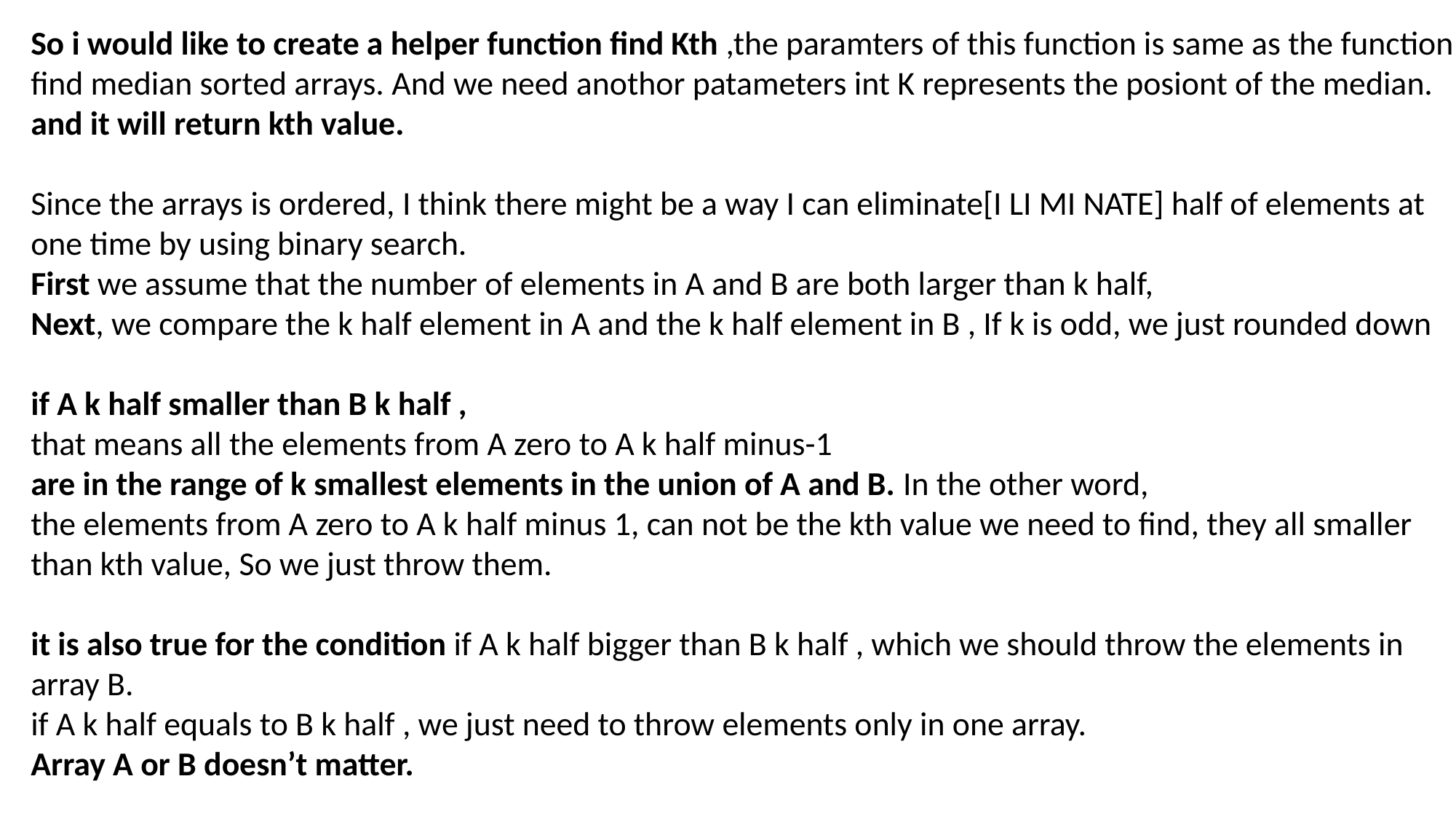

So i would like to create a helper function find Kth ,the paramters of this function is same as the function find median sorted arrays. And we need anothor patameters int K represents the posiont of the median. and it will return kth value.

Since the arrays is ordered, I think there might be a way I can eliminate[I LI MI NATE] half of elements at one time by using binary search.
First we assume that the number of elements in A and B are both larger than k half,
Next, we compare the k half element in A and the k half element in B , If k is odd, we just rounded down

if A k half smaller than B k half ,
that means all the elements from A zero to A k half minus-1
are in the range of k smallest elements in the union of A and B. In the other word,
the elements from A zero to A k half minus 1, can not be the kth value we need to find, they all smaller than kth value, So we just throw them.

it is also true for the condition if A k half bigger than B k half , which we should throw the elements in array B.
if A k half equals to B k half , we just need to throw elements only in one array.
Array A or B doesn’t matter.